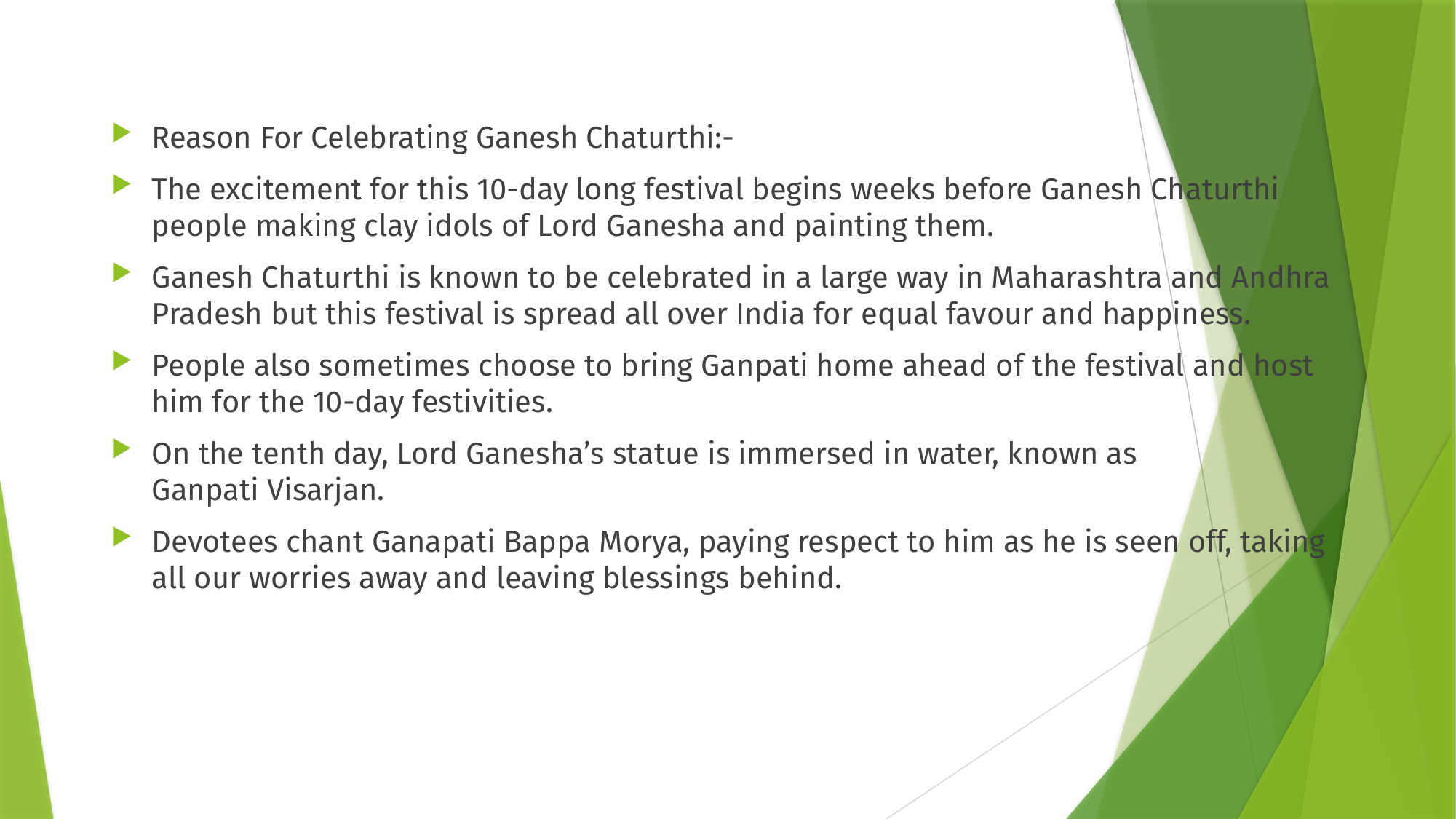

Reason For Celebrating Ganesh Chaturthi:-​
The excitement for this 10-day long festival begins weeks before Ganesh Chaturthi people making clay idols of Lord Ganesha and painting them.​
Ganesh Chaturthi is known to be celebrated in a large way in Maharashtra and Andhra Pradesh but this festival is spread all over India for equal favour and happiness.​
People also sometimes choose to bring Ganpati home ahead of the festival and host him for the 10-day festivities.​
On the tenth day, Lord Ganesha’s statue is immersed in water, known as Ganpati Visarjan.​
Devotees chant Ganapati Bappa Morya, paying respect to him as he is seen off, taking all our worries away and leaving blessings behind.